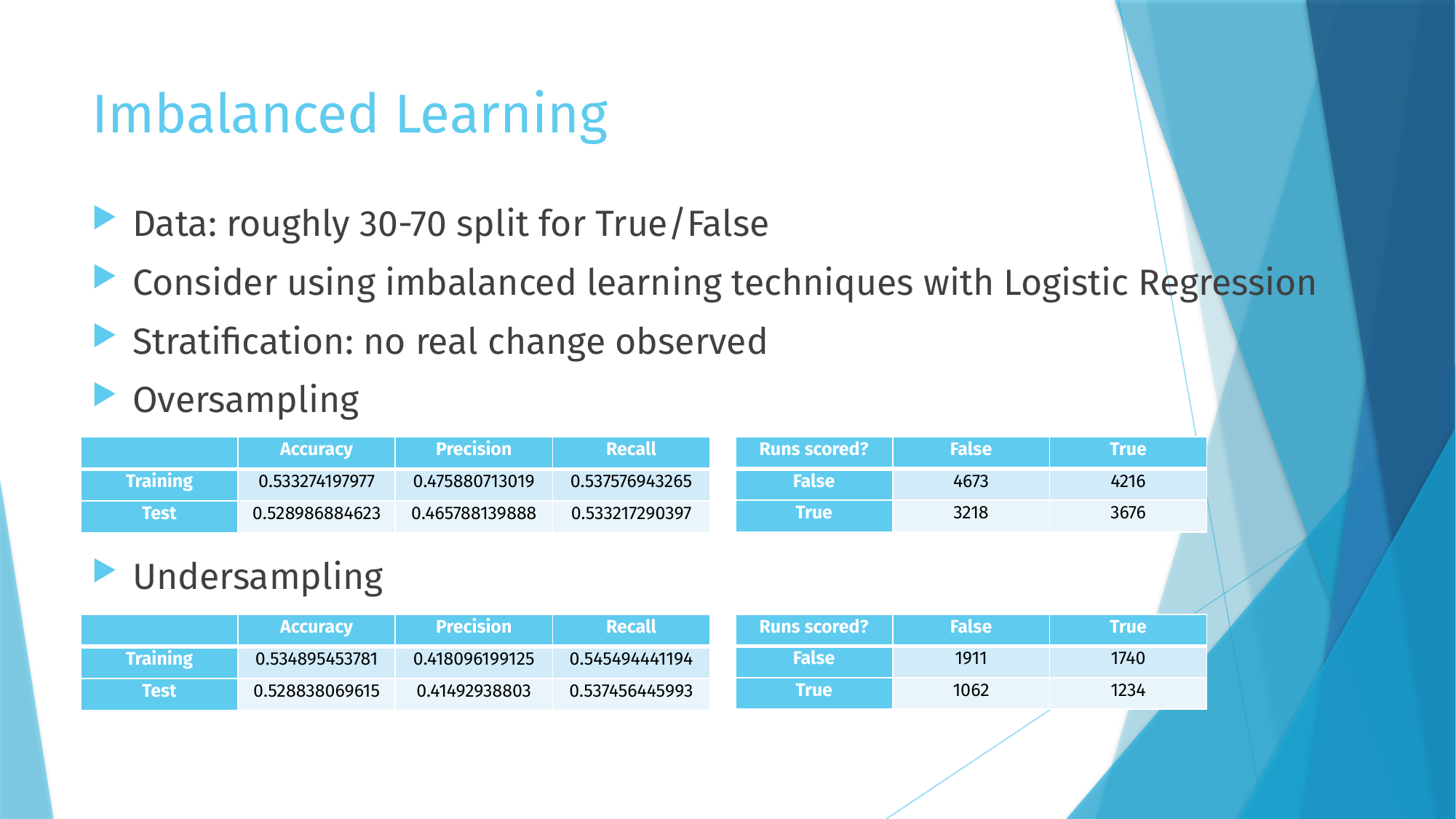

# Imbalanced Learning
Data: roughly 30-70 split for True/False
Consider using imbalanced learning techniques with Logistic Regression
Stratification: no real change observed
Oversampling

Undersampling

|  | Accuracy | Precision | Recall |
| --- | --- | --- | --- |
| Training | 0.533274197977 | 0.475880713019 | 0.537576943265 |
| Test | 0.528986884623 | 0.465788139888 | 0.533217290397 |
| Runs scored? | False | True |
| --- | --- | --- |
| False | 4673 | 4216 |
| True | 3218 | 3676 |
|  | Accuracy | Precision | Recall |
| --- | --- | --- | --- |
| Training | 0.534895453781 | 0.418096199125 | 0.545494441194 |
| Test | 0.528838069615 | 0.41492938803 | 0.537456445993 |
| Runs scored? | False | True |
| --- | --- | --- |
| False | 1911 | 1740 |
| True | 1062 | 1234 |